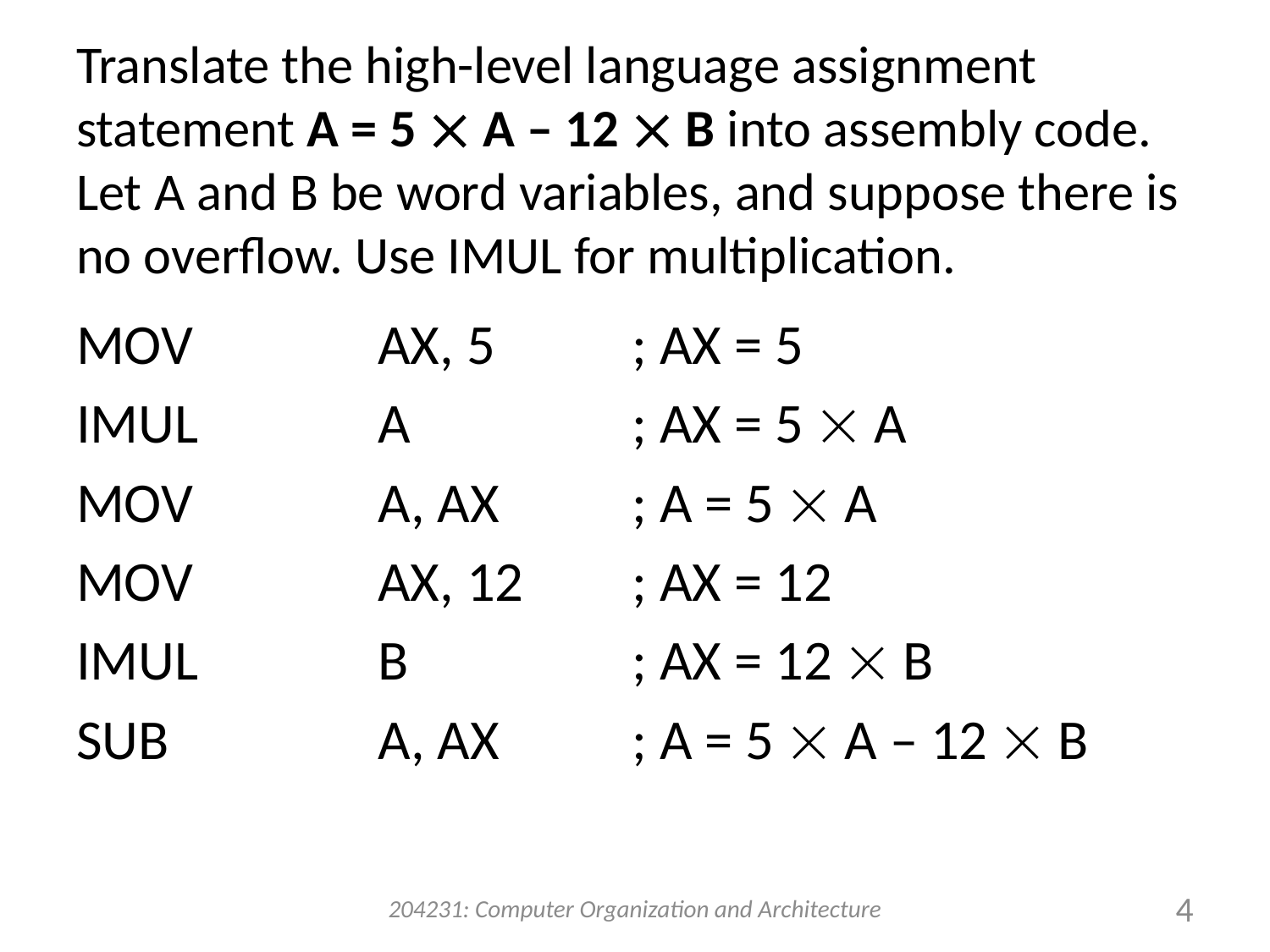

# Translate the high-level language assignment statement A = 5 × A – 12 × B into assembly code. Let A and B be word variables, and suppose there is no overflow. Use IMUL for multiplication.

MOV		AX, 5		; AX = 5
IMUL		A		; AX = 5 × A
MOV		A, AX		; A = 5 × A
MOV		AX, 12	; AX = 12
IMUL		B		; AX = 12 × B
SUB		A, AX		; A = 5 × A – 12 × B
204231: Computer Organization and Architecture
4